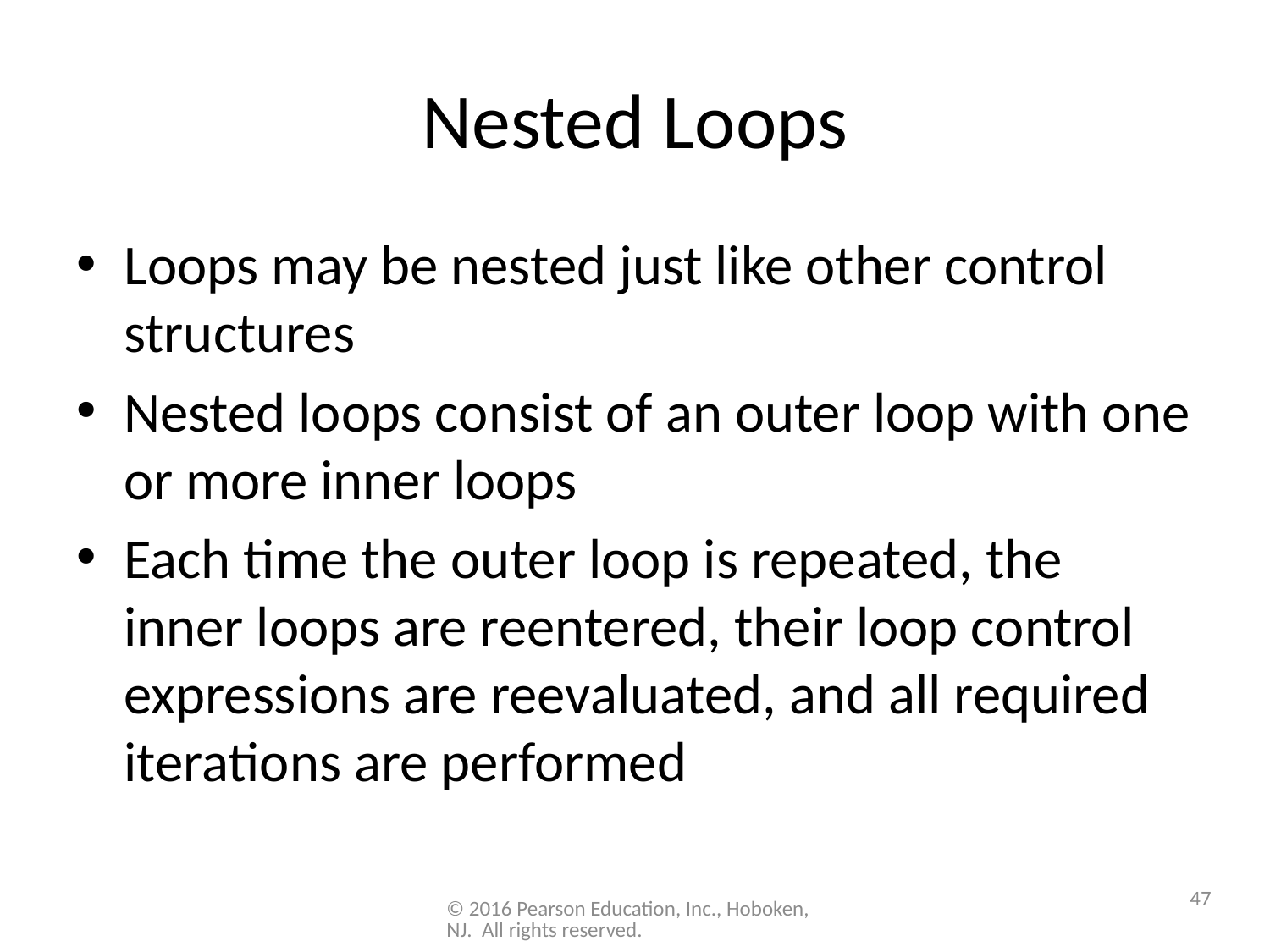

# Nested Loops
Loops may be nested just like other control structures
Nested loops consist of an outer loop with one or more inner loops
Each time the outer loop is repeated, the inner loops are reentered, their loop control expressions are reevaluated, and all required iterations are performed
47
© 2016 Pearson Education, Inc., Hoboken, NJ.  All rights reserved.